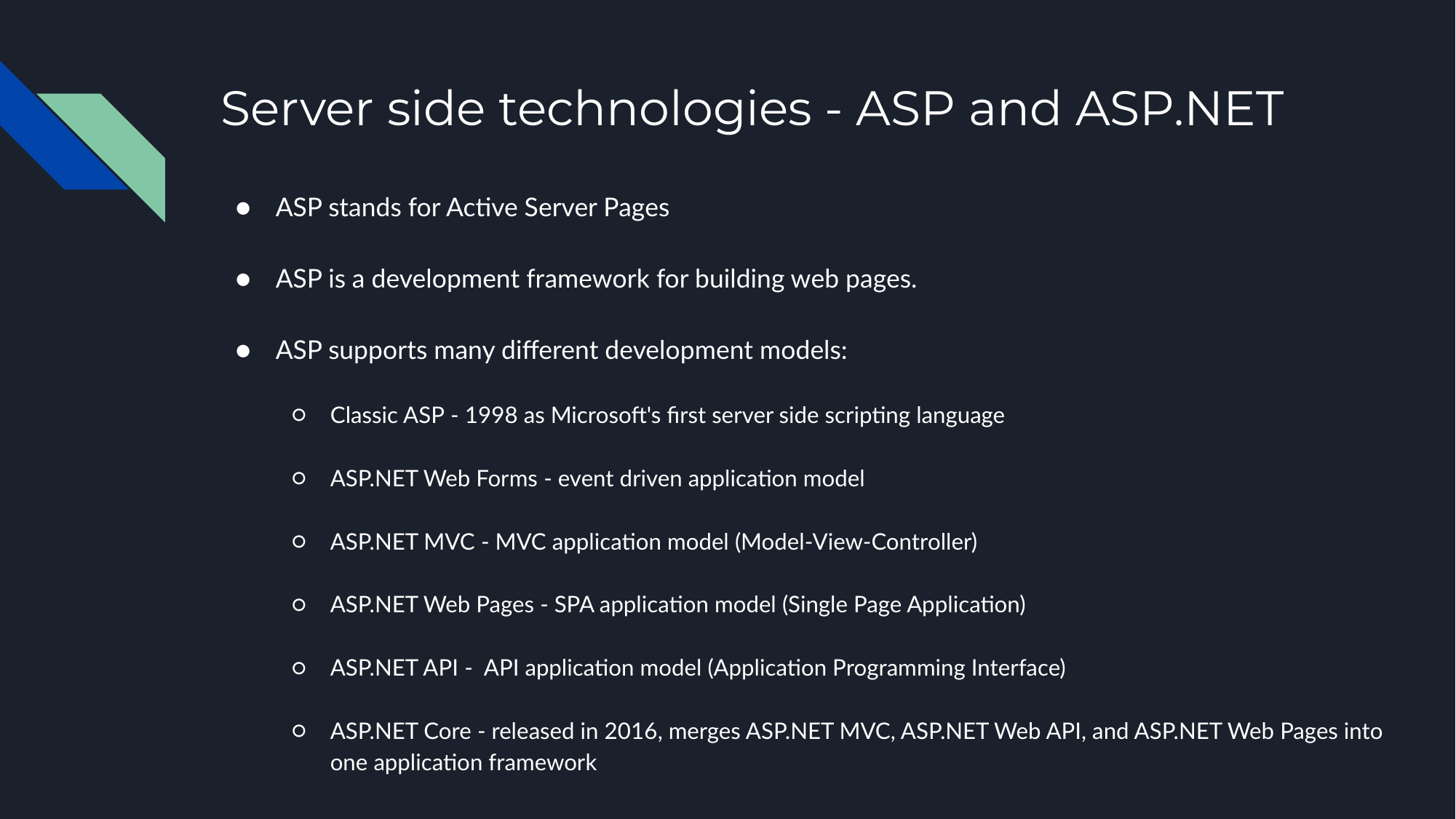

# Server side technologies - ASP and ASP.NET
ASP stands for Active Server Pages

ASP is a development framework for building web pages.

ASP supports many different development models:
Classic ASP - 1998 as Microsoft's first server side scripting language
ASP.NET Web Forms - event driven application model
ASP.NET MVC - MVC application model (Model-View-Controller)
ASP.NET Web Pages - SPA application model (Single Page Application)
ASP.NET API -  API application model (Application Programming Interface)
ASP.NET Core - released in 2016, merges ASP.NET MVC, ASP.NET Web API, and ASP.NET Web Pages into one application framework